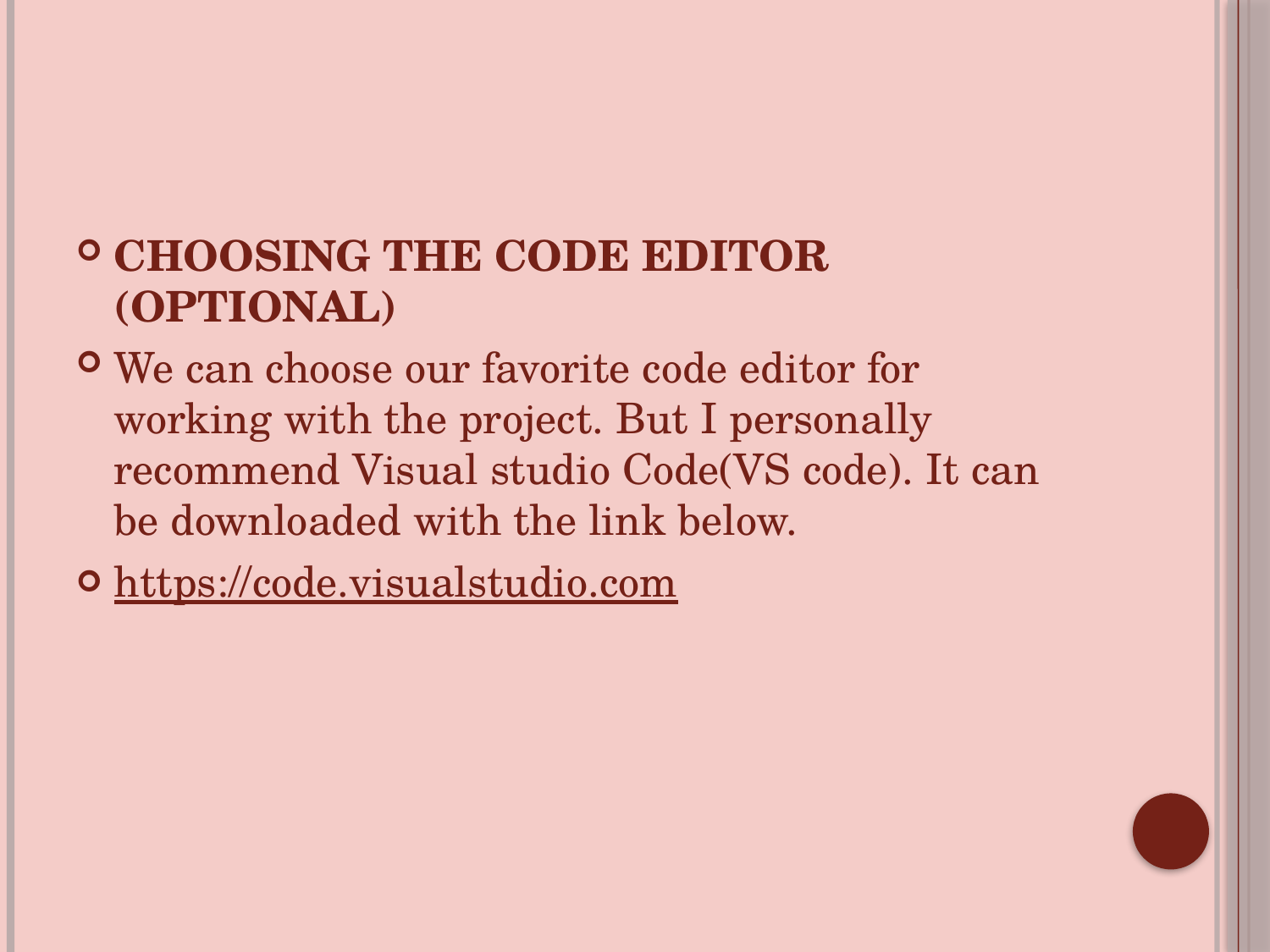

#
CHOOSING THE CODE EDITOR (OPTIONAL)
We can choose our favorite code editor for working with the project. But I personally recommend Visual studio Code(VS code). It can be downloaded with the link below.
https://code.visualstudio.com